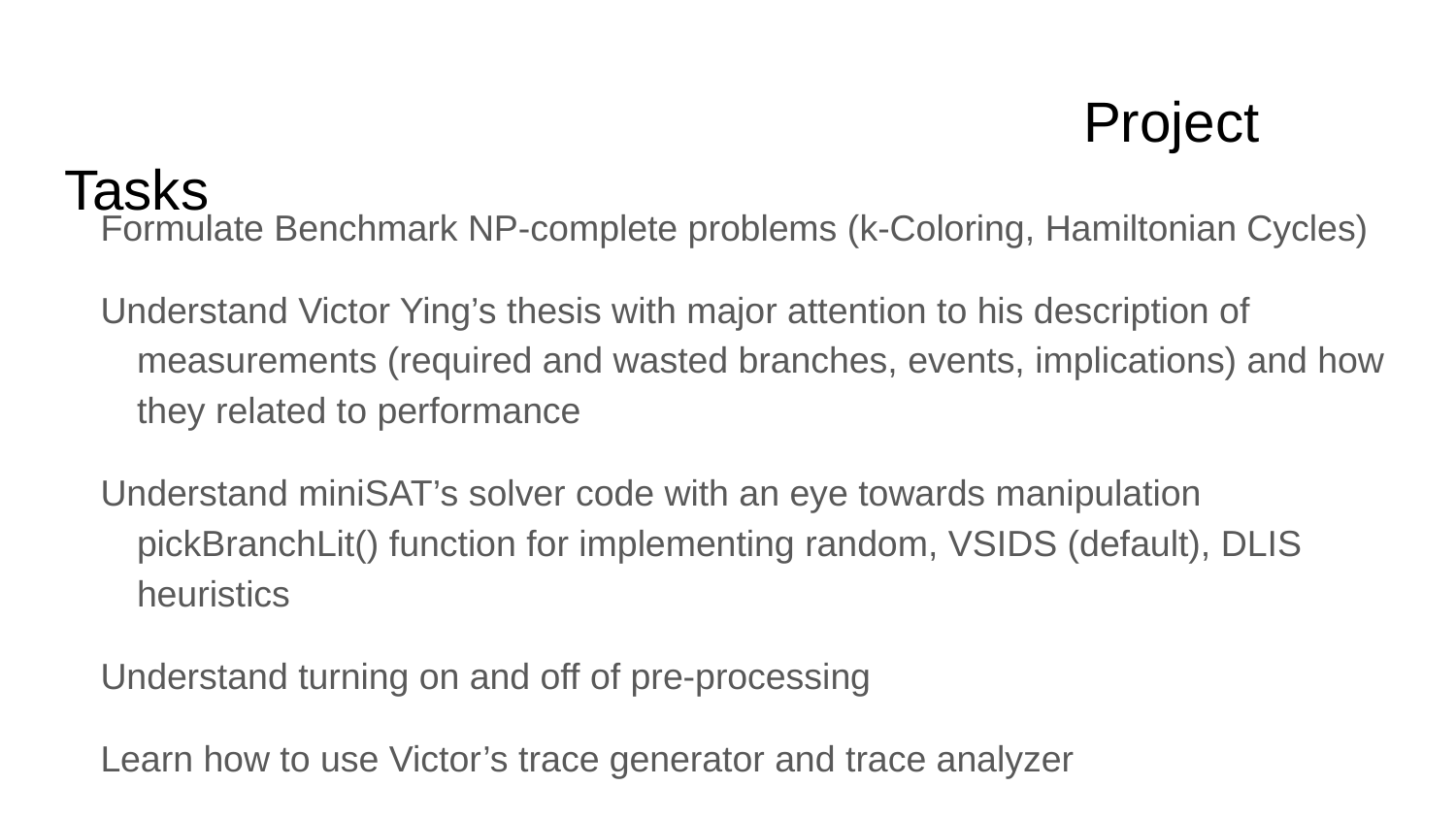

# Project Tasks
Formulate Benchmark NP-complete problems (k-Coloring, Hamiltonian Cycles)
Understand Victor Ying’s thesis with major attention to his description of measurements (required and wasted branches, events, implications) and how they related to performance
Understand miniSAT’s solver code with an eye towards manipulation pickBranchLit() function for implementing random, VSIDS (default), DLIS heuristics
Understand turning on and off of pre-processing
Learn how to use Victor’s trace generator and trace analyzer
Implement random decision heuristic (100%), DLIS, and test thoroughly